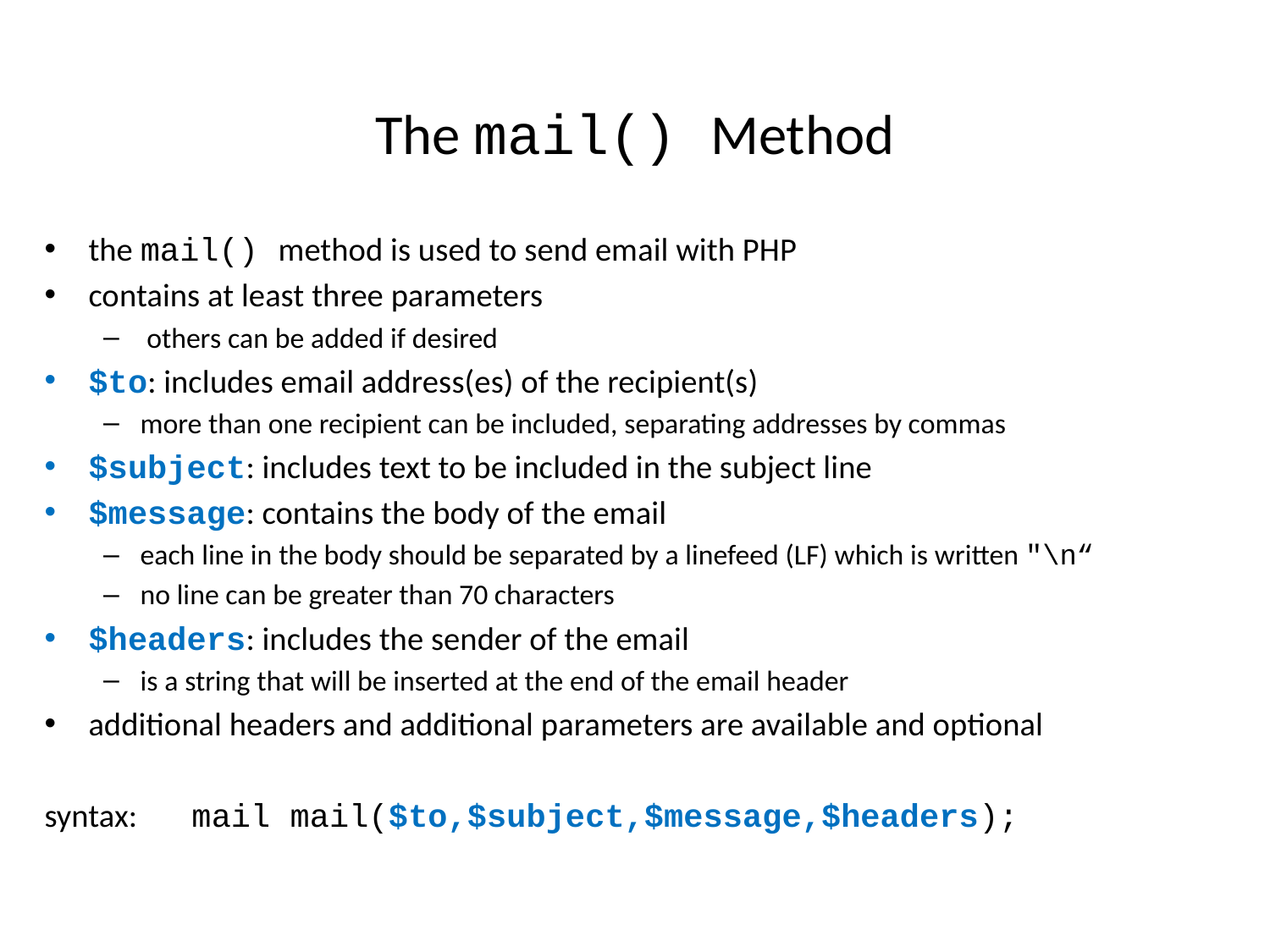

# The mail() Method
the mail() method is used to send email with PHP
contains at least three parameters
 others can be added if desired
$to: includes email address(es) of the recipient(s)
more than one recipient can be included, separating addresses by commas
$subject: includes text to be included in the subject line
$message: contains the body of the email
each line in the body should be separated by a linefeed (LF) which is written "\n“
no line can be greater than 70 characters
$headers: includes the sender of the email
is a string that will be inserted at the end of the email header
additional headers and additional parameters are available and optional

syntax:		mail mail($to,$subject,$message,$headers);